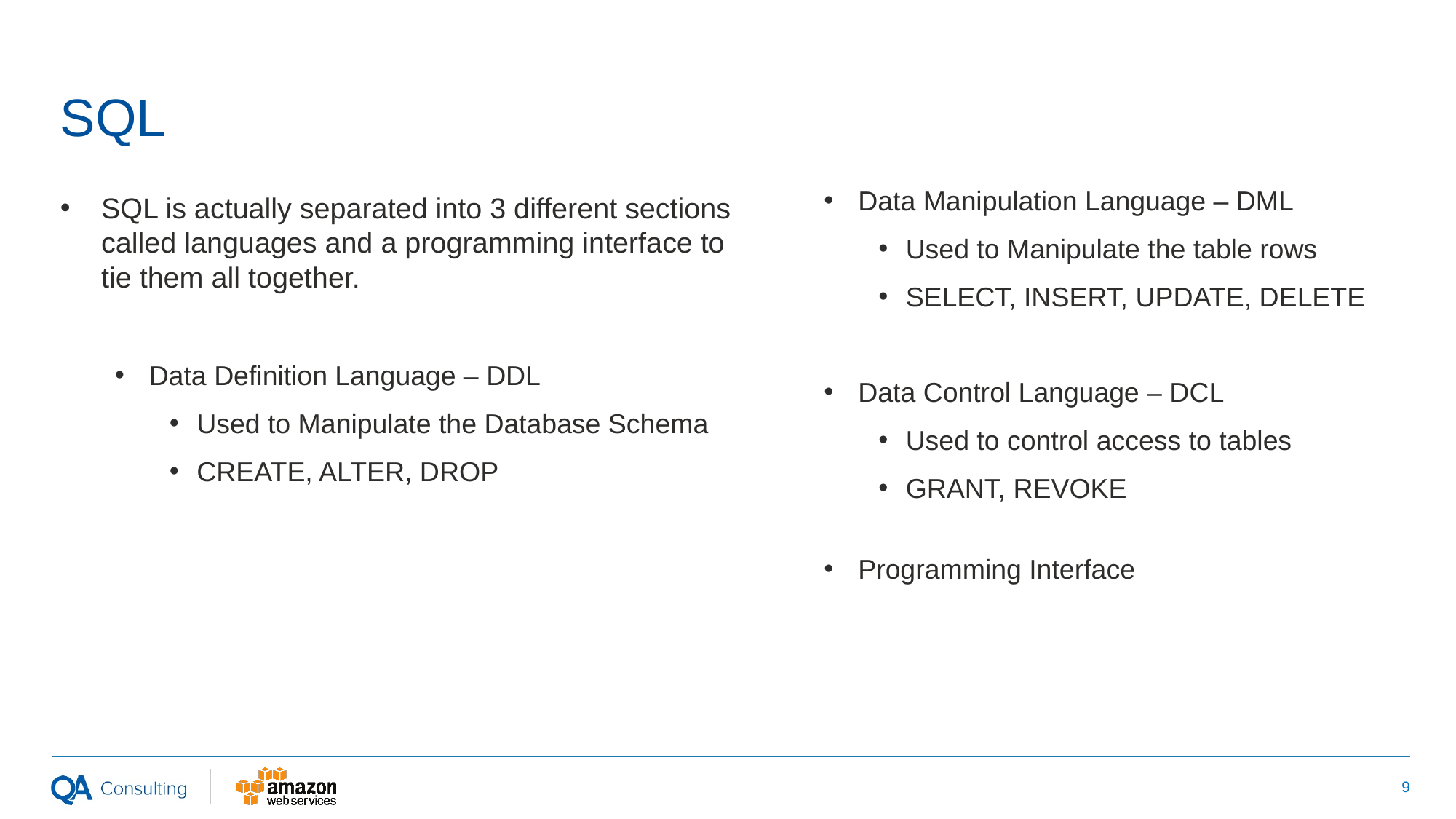

# SQL
Data Manipulation Language – DML
Used to Manipulate the table rows
SELECT, INSERT, UPDATE, DELETE

Data Control Language – DCL
Used to control access to tables
GRANT, REVOKE
Programming Interface
SQL is actually separated into 3 different sections called languages and a programming interface to tie them all together.

Data Definition Language – DDL
Used to Manipulate the Database Schema
CREATE, ALTER, DROP